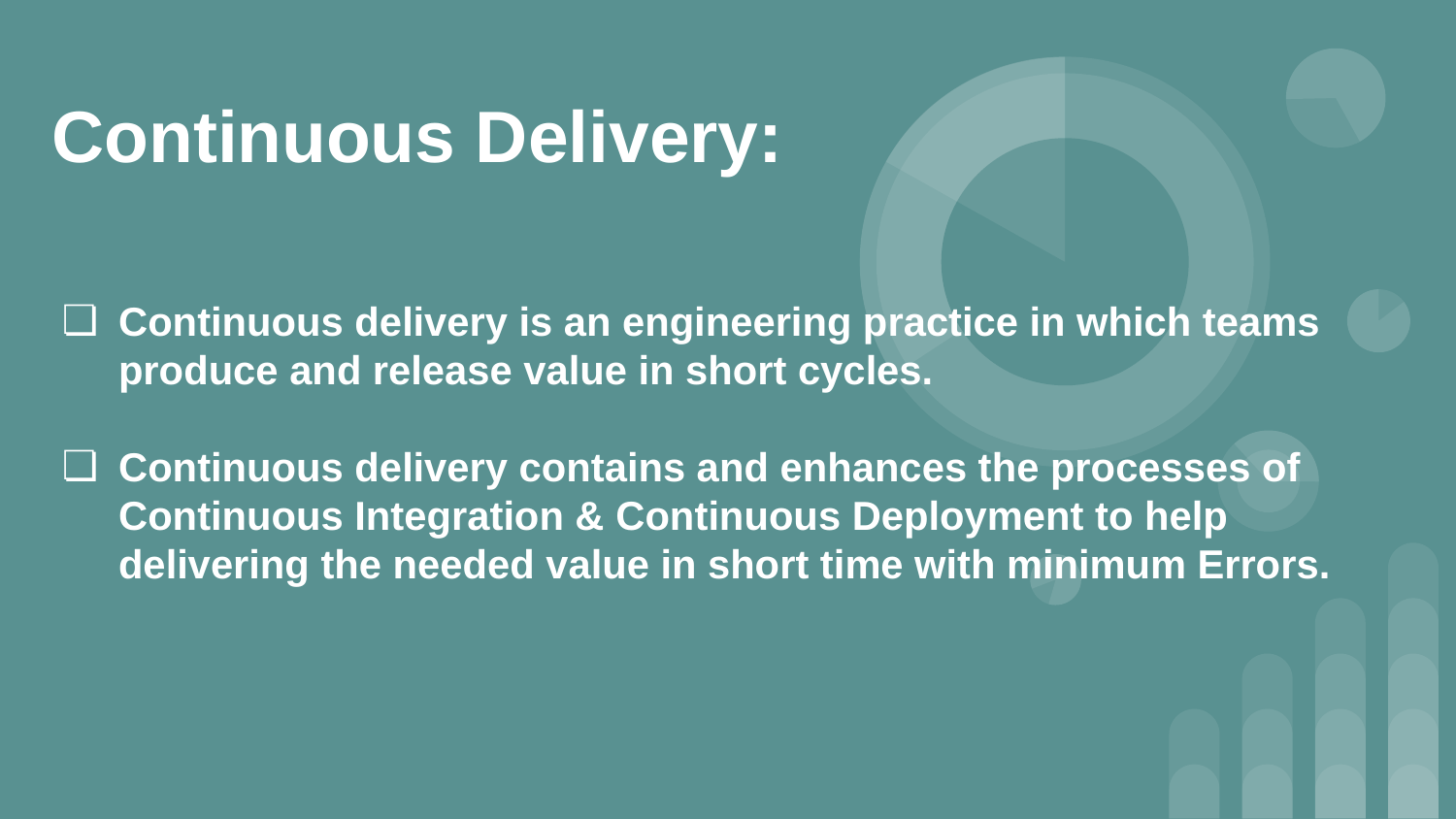

# Continuous Delivery:
Continuous delivery is an engineering practice in which teams produce and release value in short cycles.

Continuous delivery contains and enhances the processes of Continuous Integration & Continuous Deployment to help delivering the needed value in short time with minimum Errors.